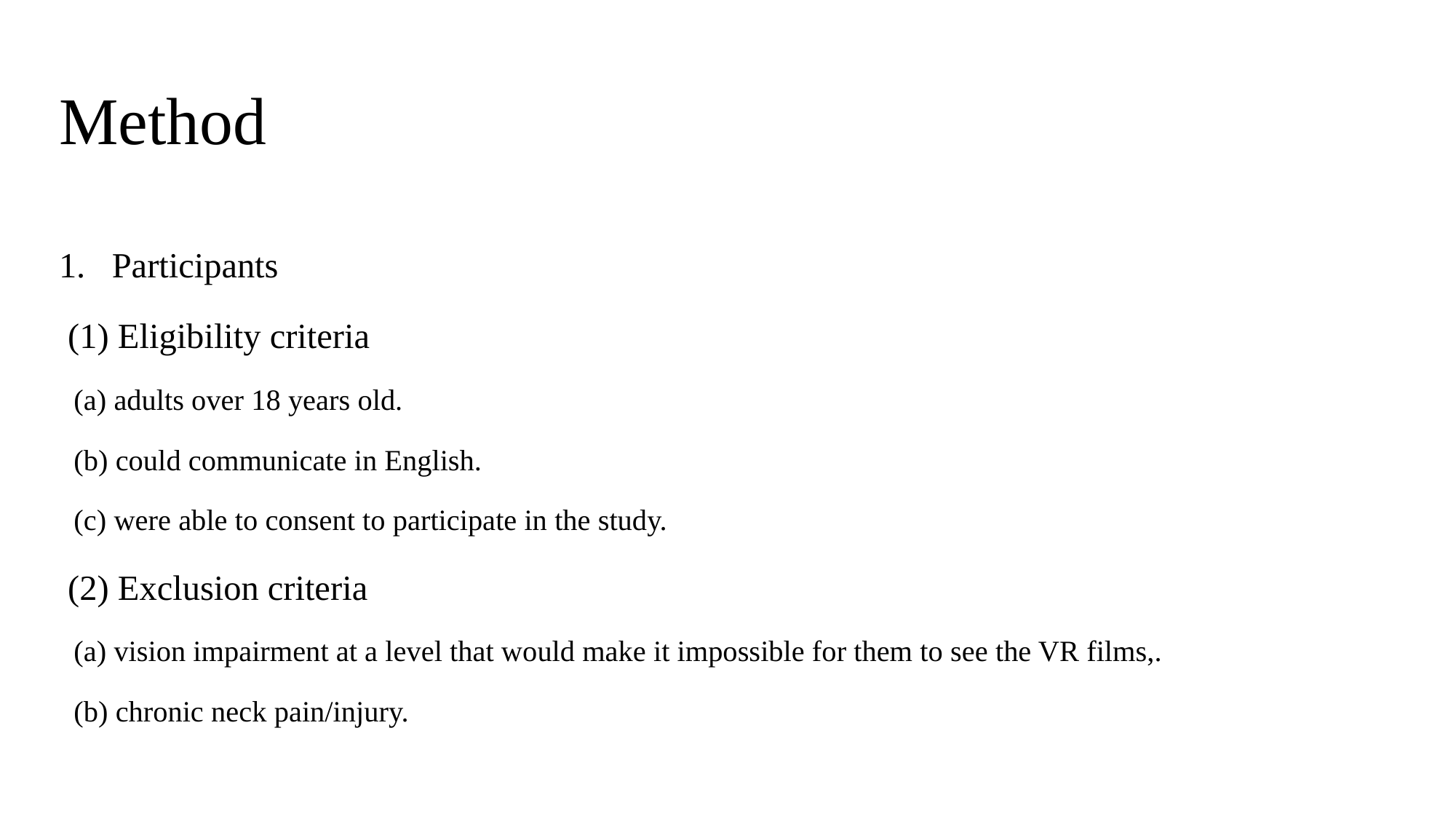

# Method
Participants
 (1) Eligibility criteria
  (a) adults over 18 years old.
  (b) could communicate in English.
  (c) were able to consent to participate in the study.
 (2) Exclusion criteria
  (a) vision impairment at a level that would make it impossible for them to see the VR films,.
  (b) chronic neck pain/injury.